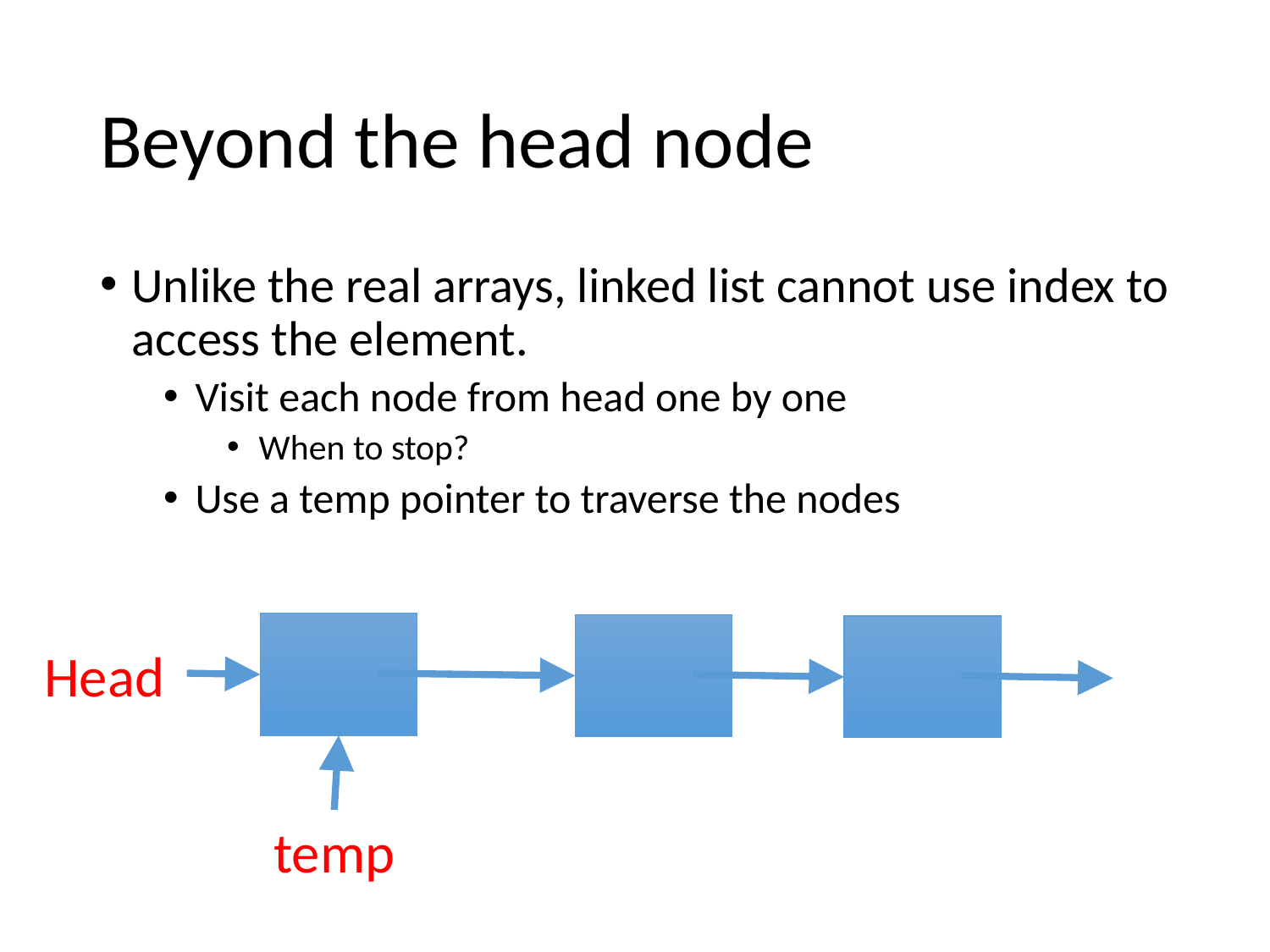

# Beyond the head node
Unlike the real arrays, linked list cannot use index to access the element.
Visit each node from head one by one
When to stop?
Use a temp pointer to traverse the nodes

Head
temp